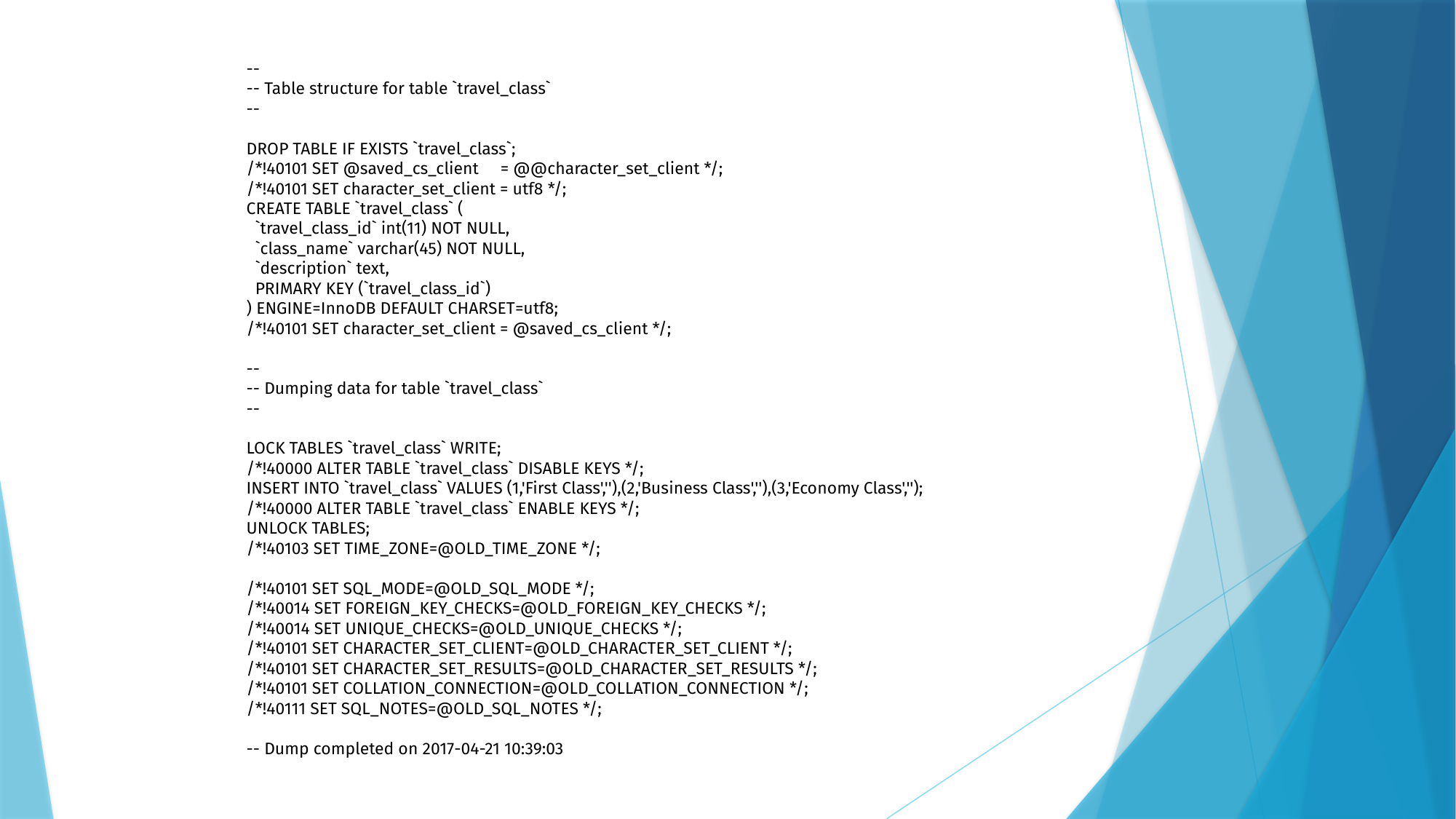

--
-- Table structure for table `travel_class`
--

DROP TABLE IF EXISTS `travel_class`;
/*!40101 SET @saved_cs_client     = @@character_set_client */;
/*!40101 SET character_set_client = utf8 */;
CREATE TABLE `travel_class` (
  `travel_class_id` int(11) NOT NULL,
  `class_name` varchar(45) NOT NULL,
  `description` text,
  PRIMARY KEY (`travel_class_id`)
) ENGINE=InnoDB DEFAULT CHARSET=utf8;
/*!40101 SET character_set_client = @saved_cs_client */;

--
-- Dumping data for table `travel_class`
--

LOCK TABLES `travel_class` WRITE;
/*!40000 ALTER TABLE `travel_class` DISABLE KEYS */;
INSERT INTO `travel_class` VALUES (1,'First Class',''),(2,'Business Class',''),(3,'Economy Class','');
/*!40000 ALTER TABLE `travel_class` ENABLE KEYS */;
UNLOCK TABLES;
/*!40103 SET TIME_ZONE=@OLD_TIME_ZONE */;

/*!40101 SET SQL_MODE=@OLD_SQL_MODE */;
/*!40014 SET FOREIGN_KEY_CHECKS=@OLD_FOREIGN_KEY_CHECKS */;
/*!40014 SET UNIQUE_CHECKS=@OLD_UNIQUE_CHECKS */;
/*!40101 SET CHARACTER_SET_CLIENT=@OLD_CHARACTER_SET_CLIENT */;
/*!40101 SET CHARACTER_SET_RESULTS=@OLD_CHARACTER_SET_RESULTS */;
/*!40101 SET COLLATION_CONNECTION=@OLD_COLLATION_CONNECTION */;
/*!40111 SET SQL_NOTES=@OLD_SQL_NOTES */;

-- Dump completed on 2017-04-21 10:39:03